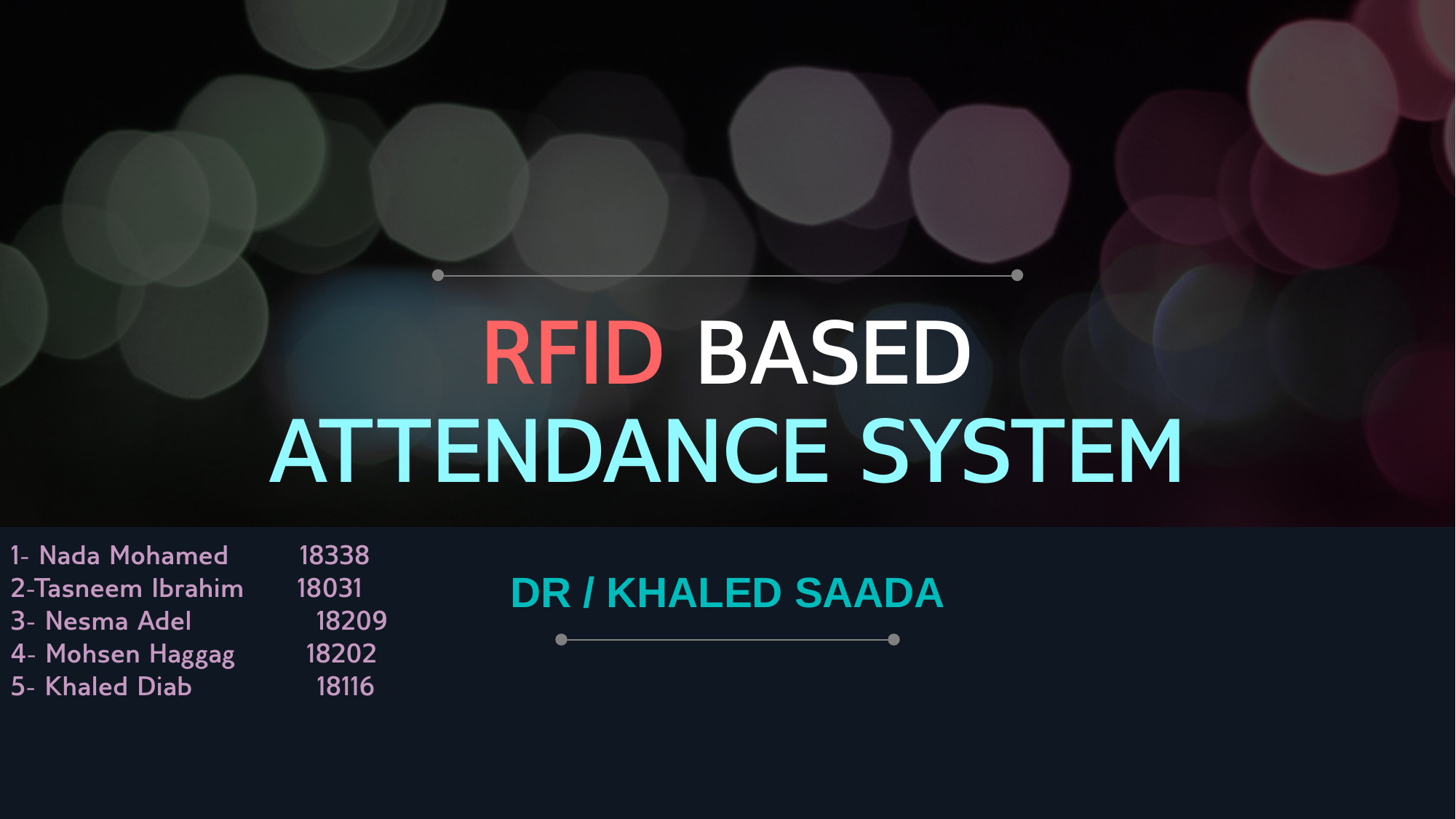

# RFID BASED ATTENDANCE SYSTEM
1- Nada Mohamed        18338
2-Tasneem Ibrahim      18031
3- Nesma Adel              18209
4- Mohsen Haggag        18202
5- Khaled Diab              18116
DR / KHALED SAADA